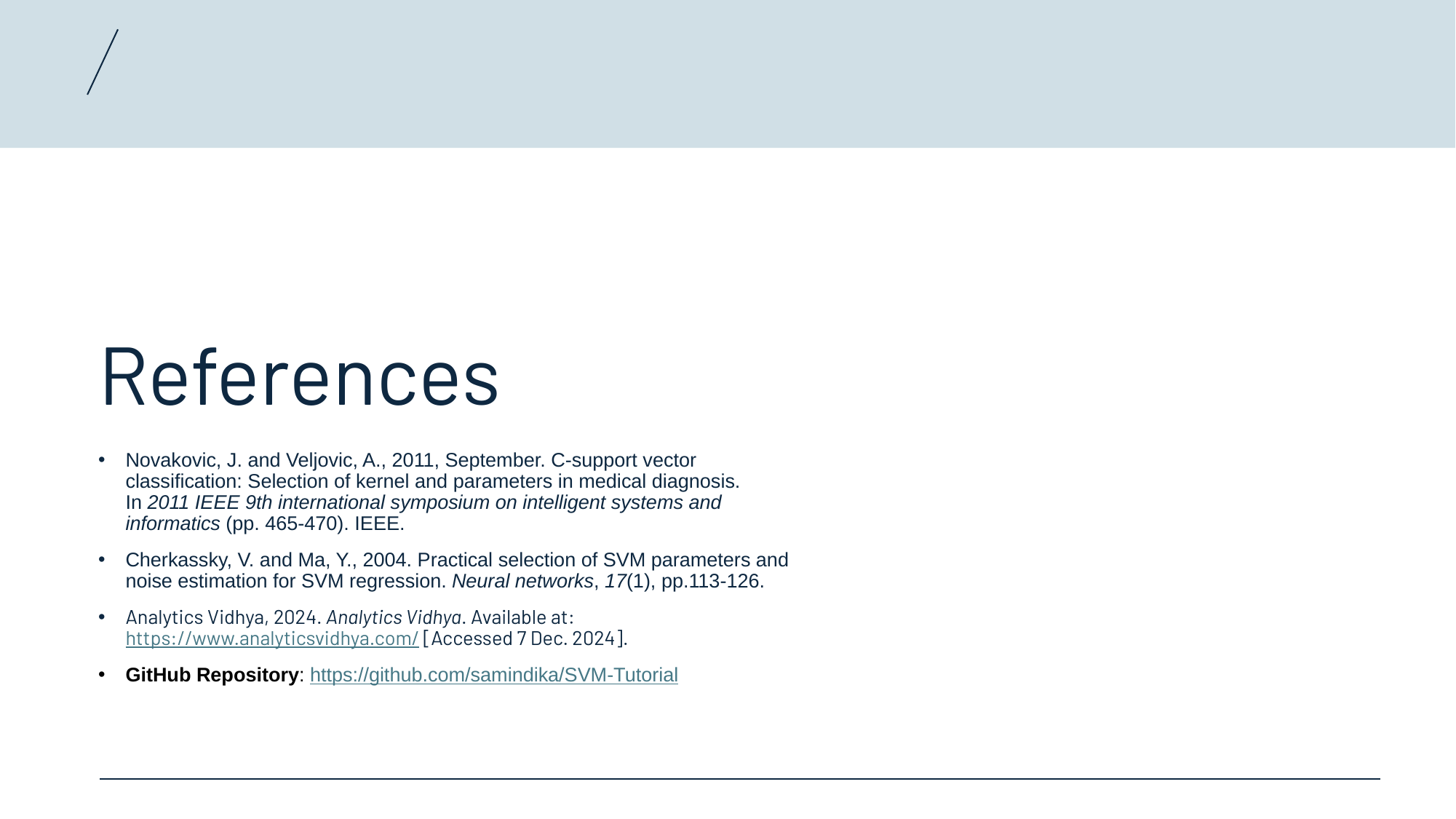

# References
Novakovic, J. and Veljovic, A., 2011, September. C-support vector classification: Selection of kernel and parameters in medical diagnosis. In 2011 IEEE 9th international symposium on intelligent systems and informatics (pp. 465-470). IEEE.
Cherkassky, V. and Ma, Y., 2004. Practical selection of SVM parameters and noise estimation for SVM regression. Neural networks, 17(1), pp.113-126.
Analytics Vidhya, 2024. Analytics Vidhya. Available at: https://www.analyticsvidhya.com/ [Accessed 7 Dec. 2024].
GitHub Repository: https://github.com/samindika/SVM-Tutorial